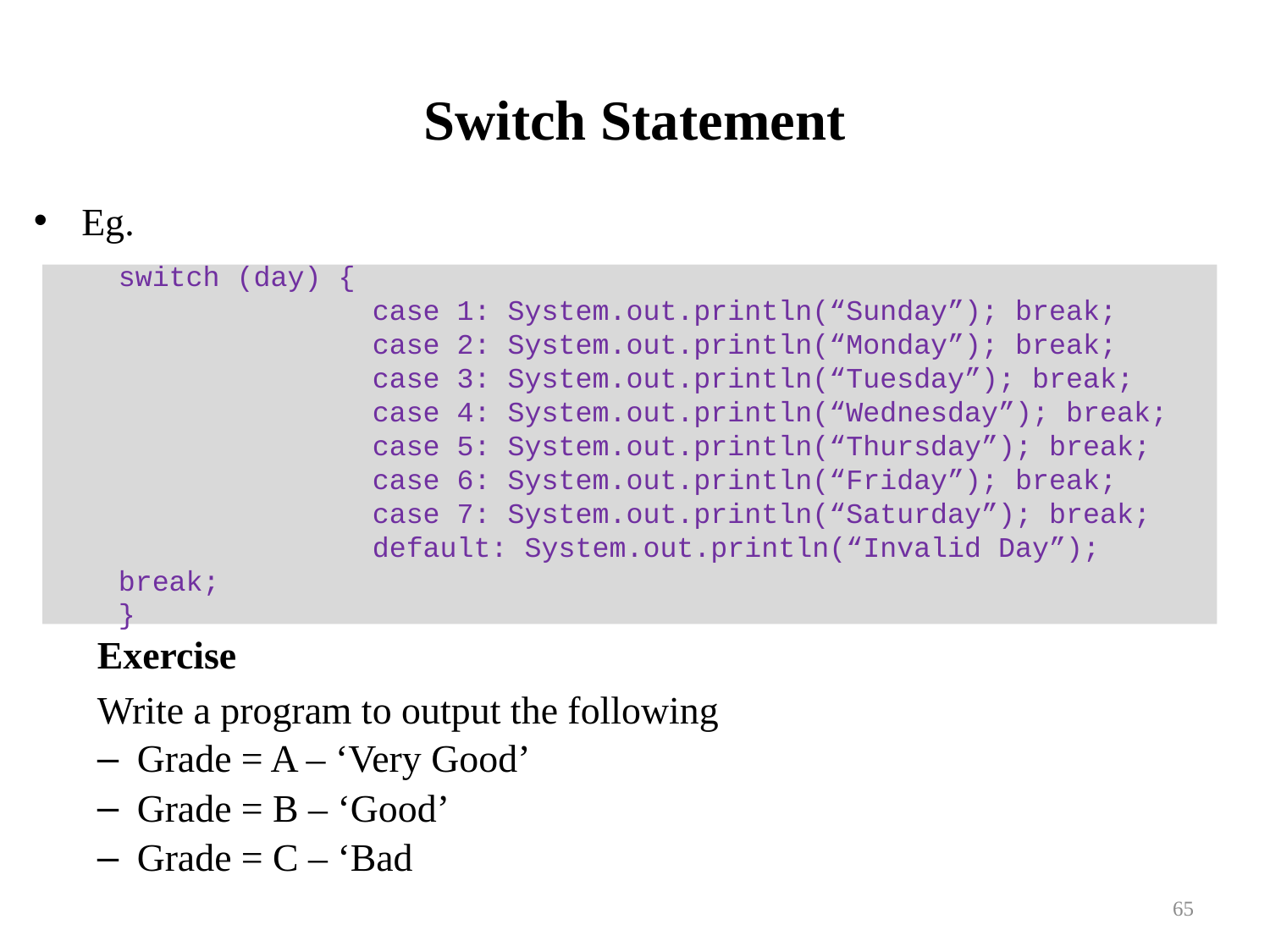

# Switch Statement
Eg.

Exercise
Write a program to output the following
Grade = A – ‘Very Good’
Grade = B – ‘Good’
Grade = C – ‘Bad

switch (day) {
		case 1: System.out.println(“Sunday”); break;
		case 2: System.out.println(“Monday”); break;
		case 3: System.out.println(“Tuesday”); break;
		case 4: System.out.println(“Wednesday”); break;
		case 5: System.out.println(“Thursday”); break;
		case 6: System.out.println(“Friday”); break;
		case 7: System.out.println(“Saturday”); break;
		default: System.out.println(“Invalid Day”); break;
}
65